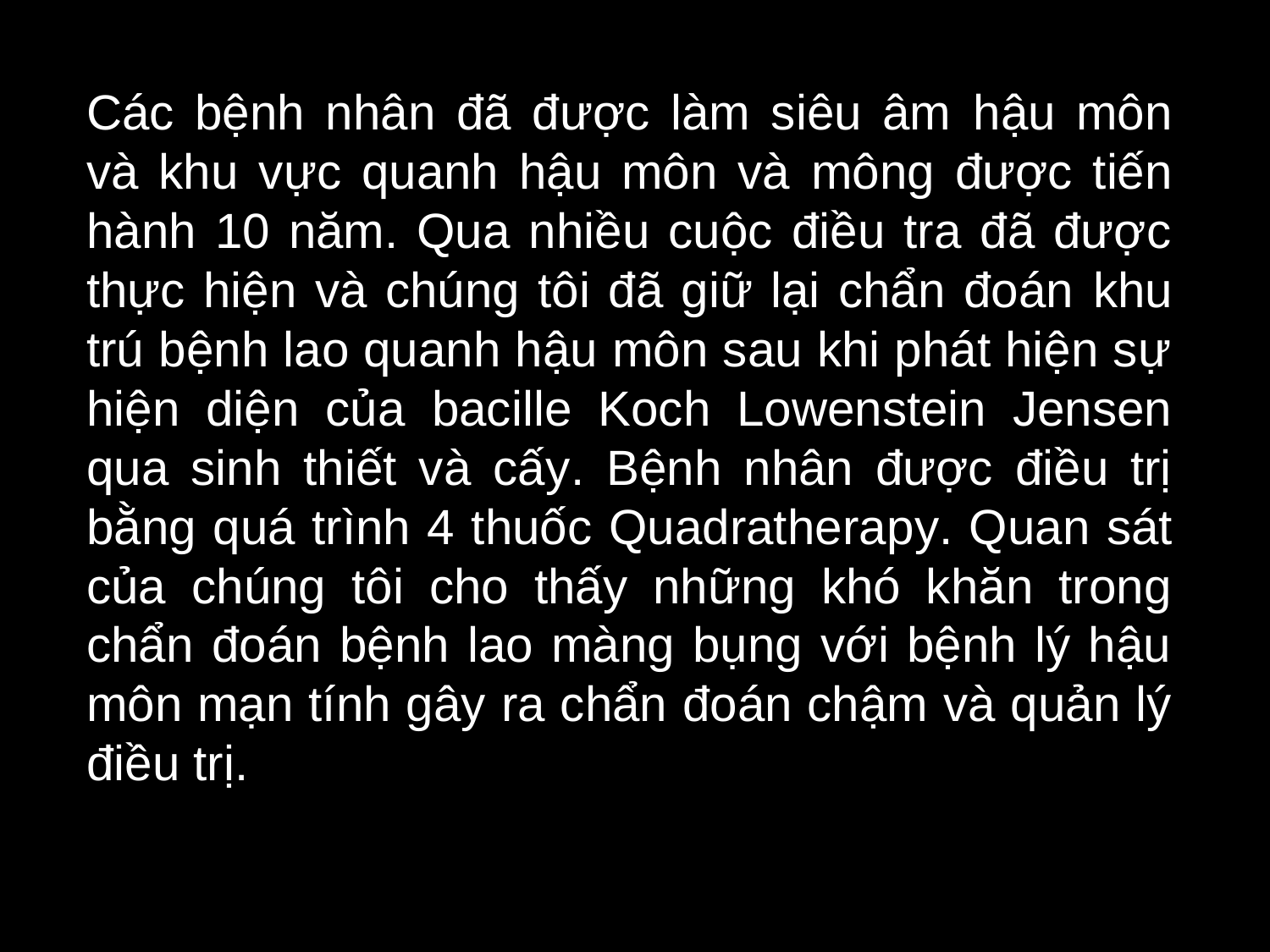

Các bệnh nhân đã được làm siêu âm hậu môn và khu vực quanh hậu môn và mông được tiến hành 10 năm. Qua nhiều cuộc điều tra đã được thực hiện và chúng tôi đã giữ lại chẩn đoán khu trú bệnh lao quanh hậu môn sau khi phát hiện sự hiện diện của bacille Koch Lowenstein Jensen qua sinh thiết và cấy. Bệnh nhân được điều trị bằng quá trình 4 thuốc Quadratherapy. Quan sát của chúng tôi cho thấy những khó khăn trong chẩn đoán bệnh lao màng bụng với bệnh lý hậu môn mạn tính gây ra chẩn đoán chậm và quản lý điều trị.